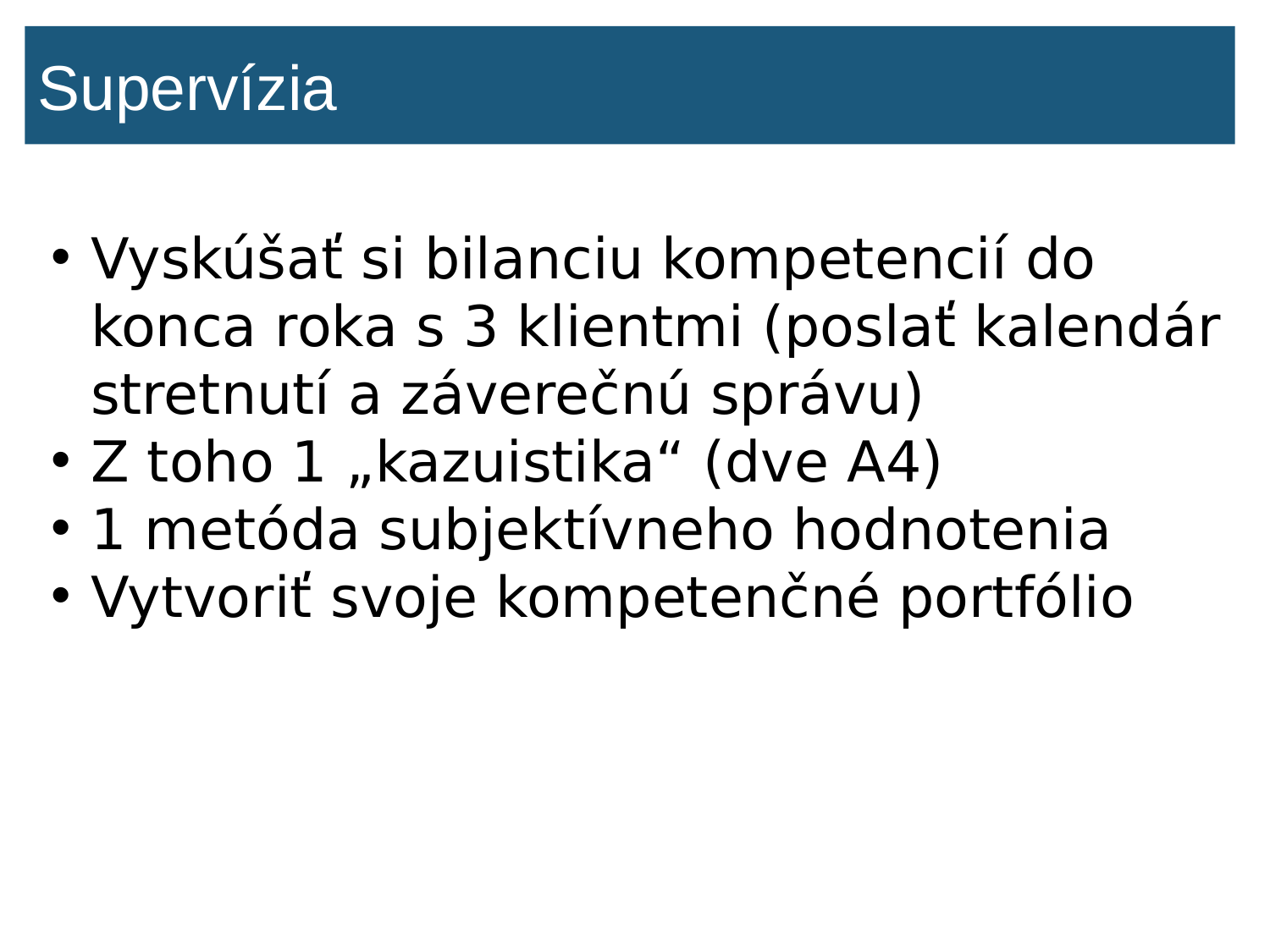

Supervízia
Vyskúšať si bilanciu kompetencií do konca roka s 3 klientmi (poslať kalendár stretnutí a záverečnú správu)
Z toho 1 „kazuistika“ (dve A4)
1 metóda subjektívneho hodnotenia
Vytvoriť svoje kompetenčné portfólio